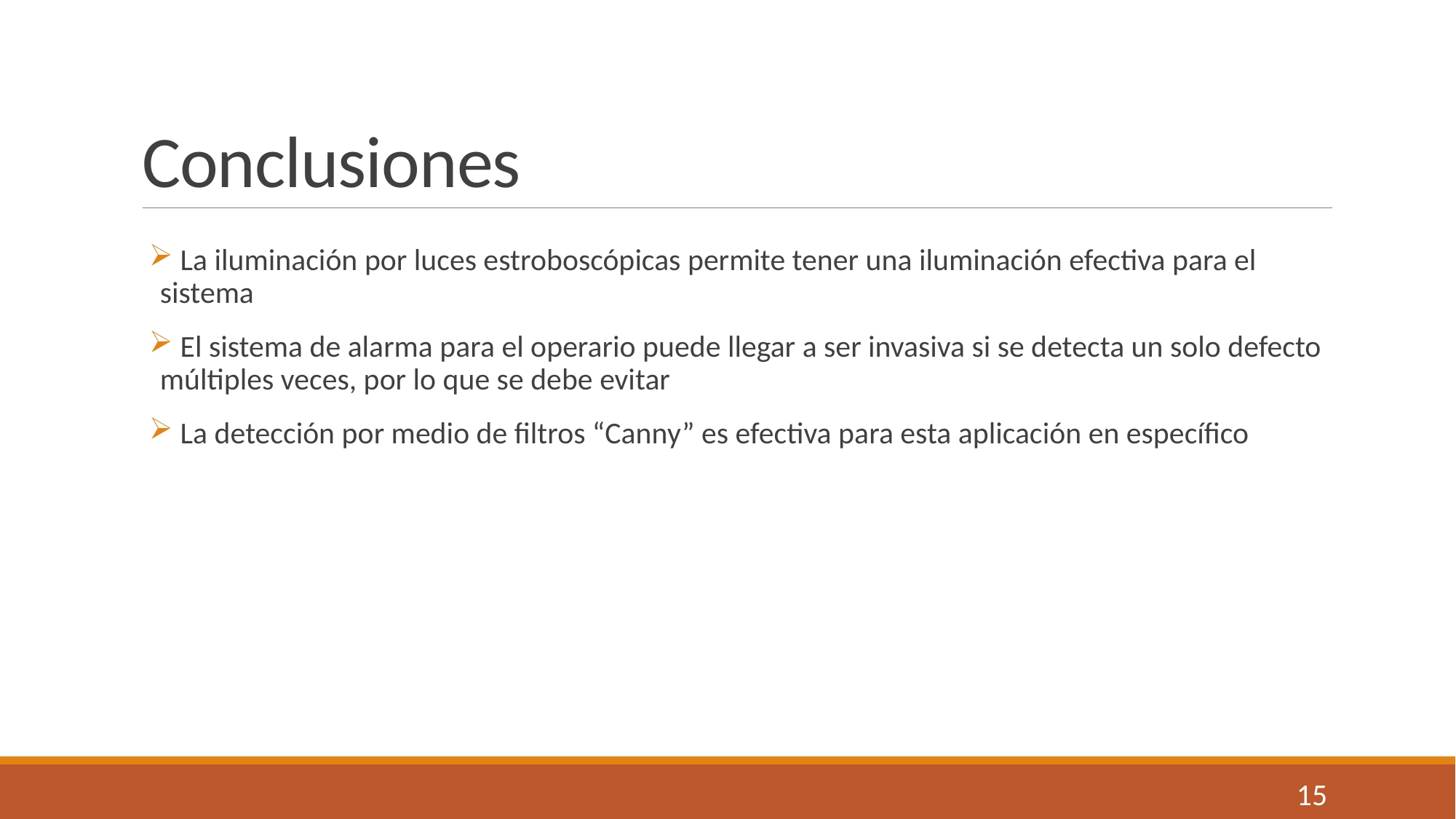

# Conclusiones

 La iluminación por luces estroboscópicas permite tener una iluminación efectiva para el sistema
 El sistema de alarma para el operario puede llegar a ser invasiva si se detecta un solo defecto múltiples veces, por lo que se debe evitar
 La detección por medio de filtros “Canny” es efectiva para esta aplicación en específico

15